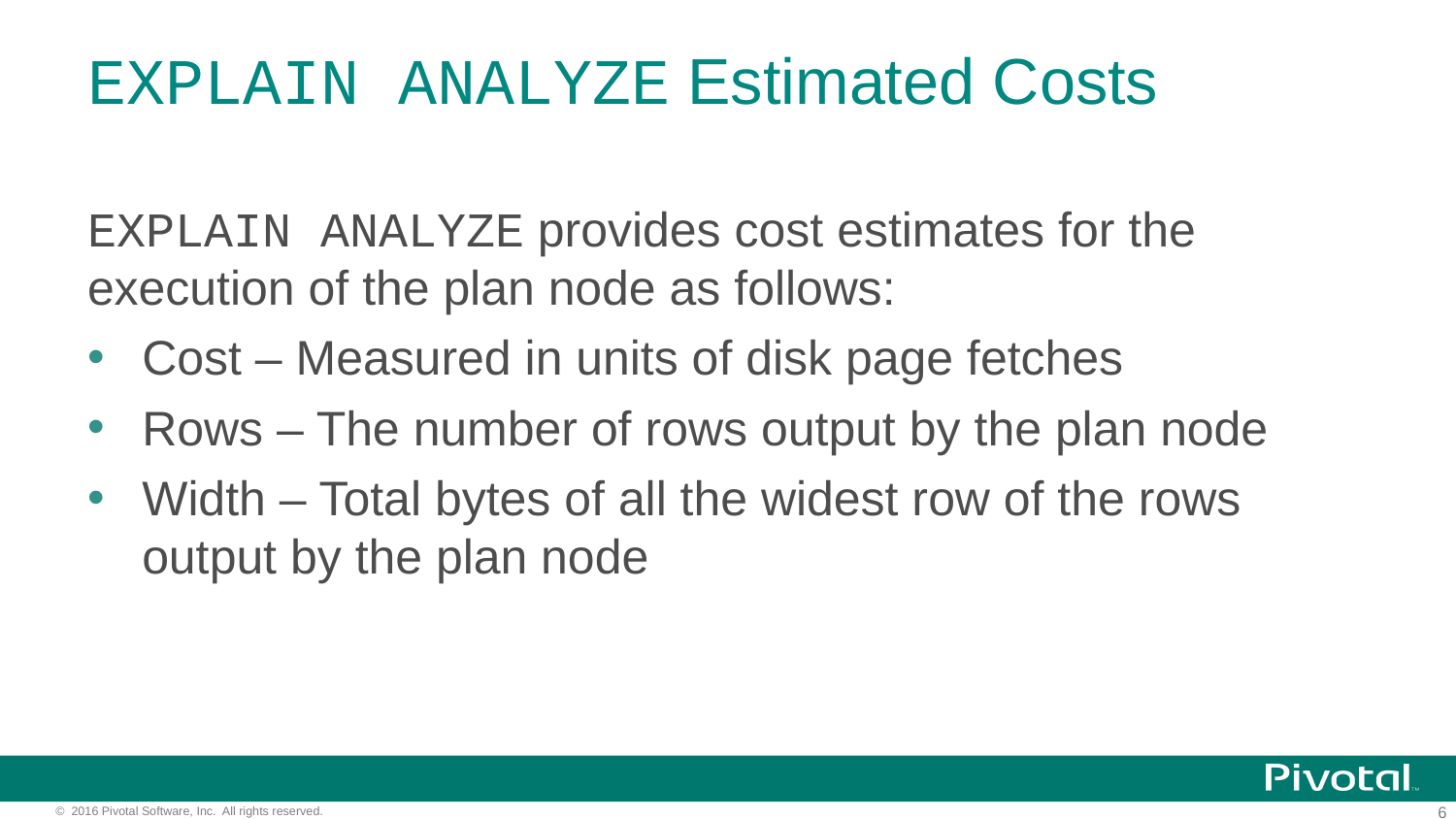

# EXPLAIN ANALYZE Estimated Costs
EXPLAIN ANALYZE provides cost estimates for the execution of the plan node as follows:
Cost – Measured in units of disk page fetches
Rows – The number of rows output by the plan node
Width – Total bytes of all the widest row of the rows output by the plan node